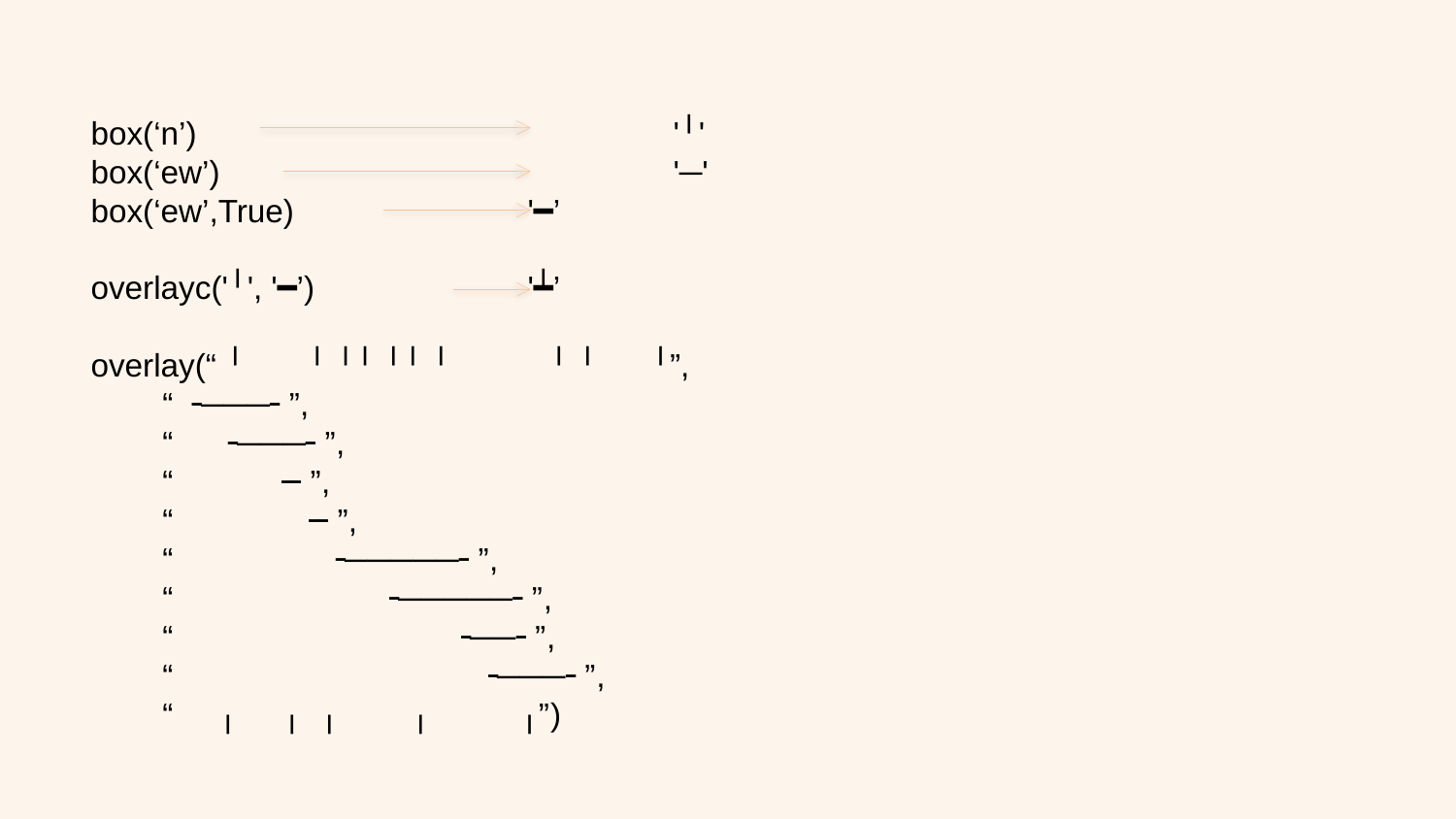

box(‘n’)				'╵'
box(‘ew’)				'─'
box(‘ew’,True) 		'━’

overlayc('╵', '━’)		'┷’

overlay(“ ╵       ╵ ╵╵ ╵╵ ╵           ╵ ╵      ╵”,
        “ ╶───╴”,
        “     ╶───╴”,
        “           ╶╴”,
        “              ╶╴”,
        “                 ╶─────╴”,
        “                       ╶─────╴”,
        “                               ╶──╴”,
        “                                  ╶───╴”,
        “     ╷     ╷  ╷        ╷          ╷”)